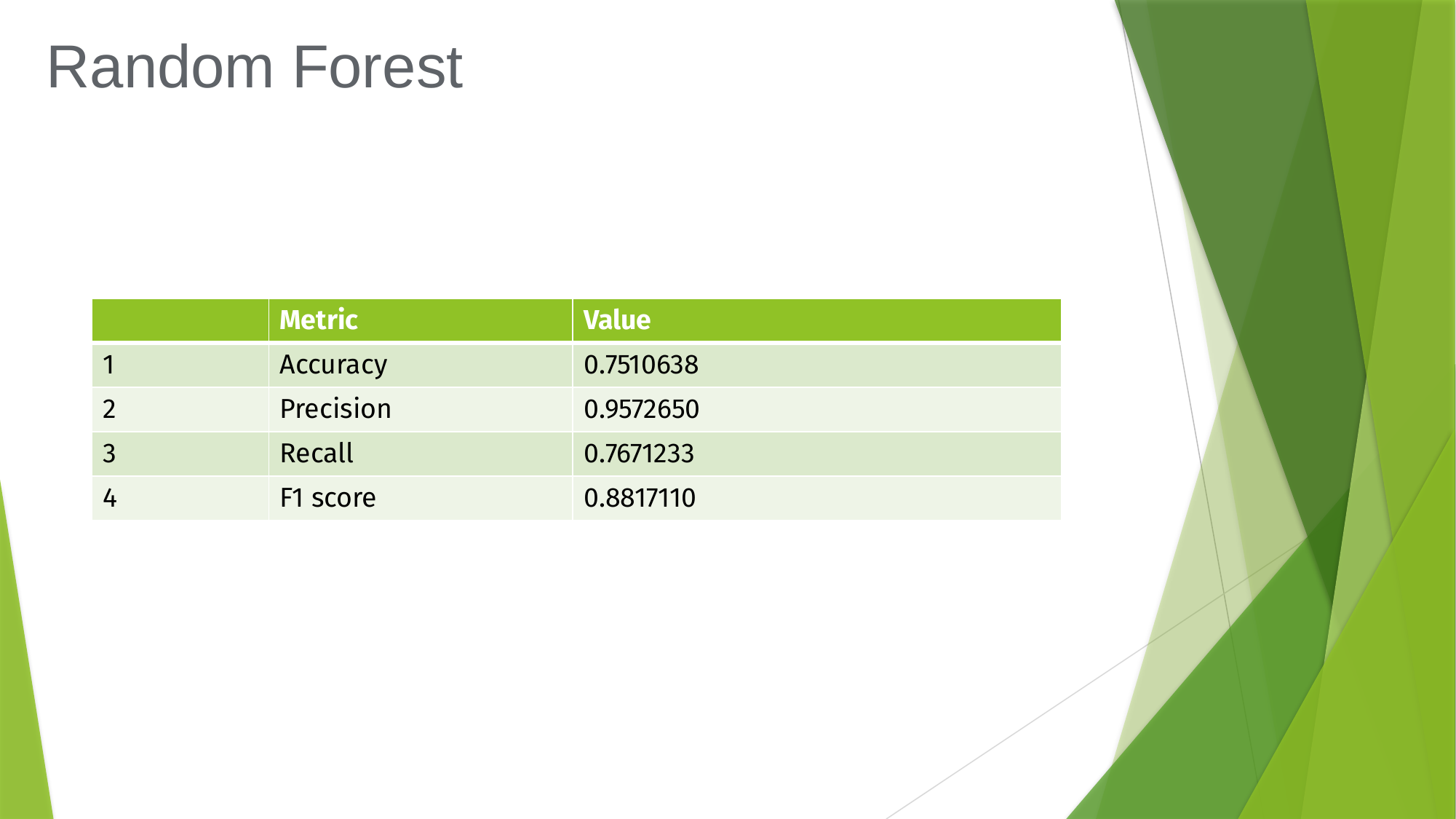

Random Forest
|  | Metric | Value |
| --- | --- | --- |
| 1 | Accuracy | 0.7510638 |
| 2 | Precision | 0.9572650 |
| 3 | Recall | 0.7671233 |
| 4 | F1 score | 0.8817110 |